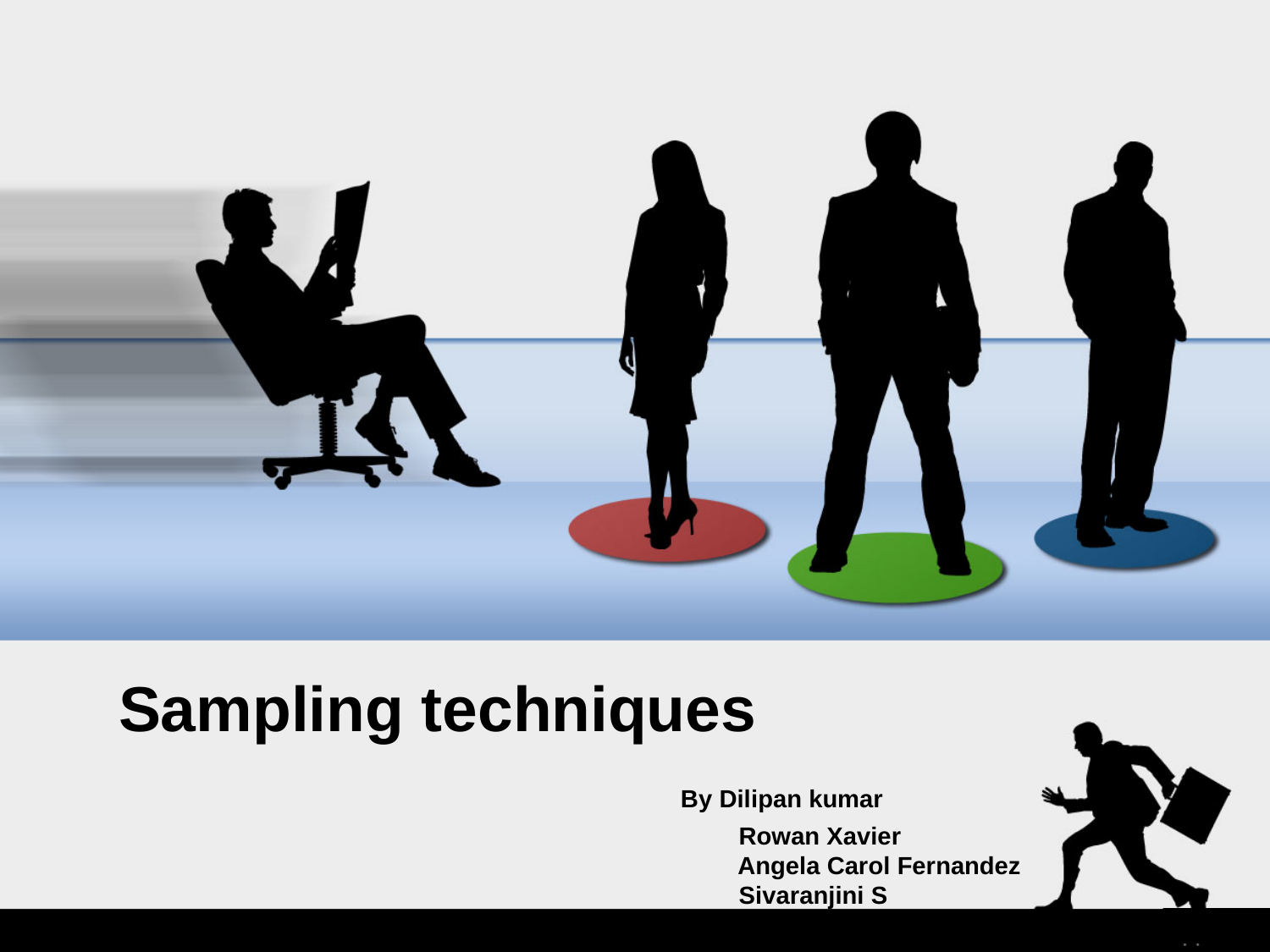

# Sampling techniques By Dilipan kumar Rowan Xavier Angela Carol Fernandez Sivaranjini S